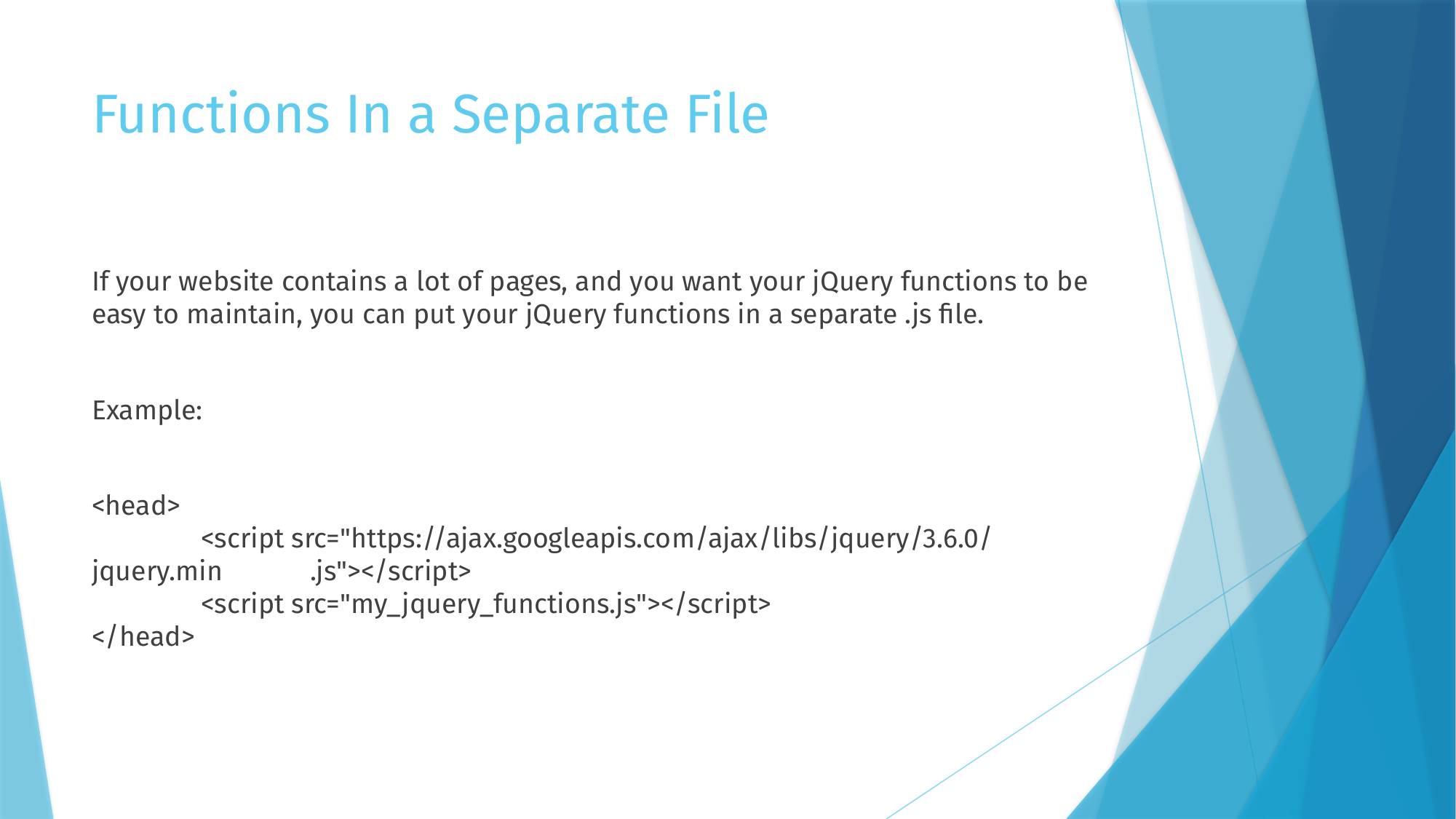

# Functions In a Separate File
If your website contains a lot of pages, and you want your jQuery functions to be easy to maintain, you can put your jQuery functions in a separate .js file.

Example:

<head>
	<script src="https://ajax.googleapis.com/ajax/libs/jquery/3.6.0/jquery.min	.js"></script>
	<script src="my_jquery_functions.js"></script>
</head>